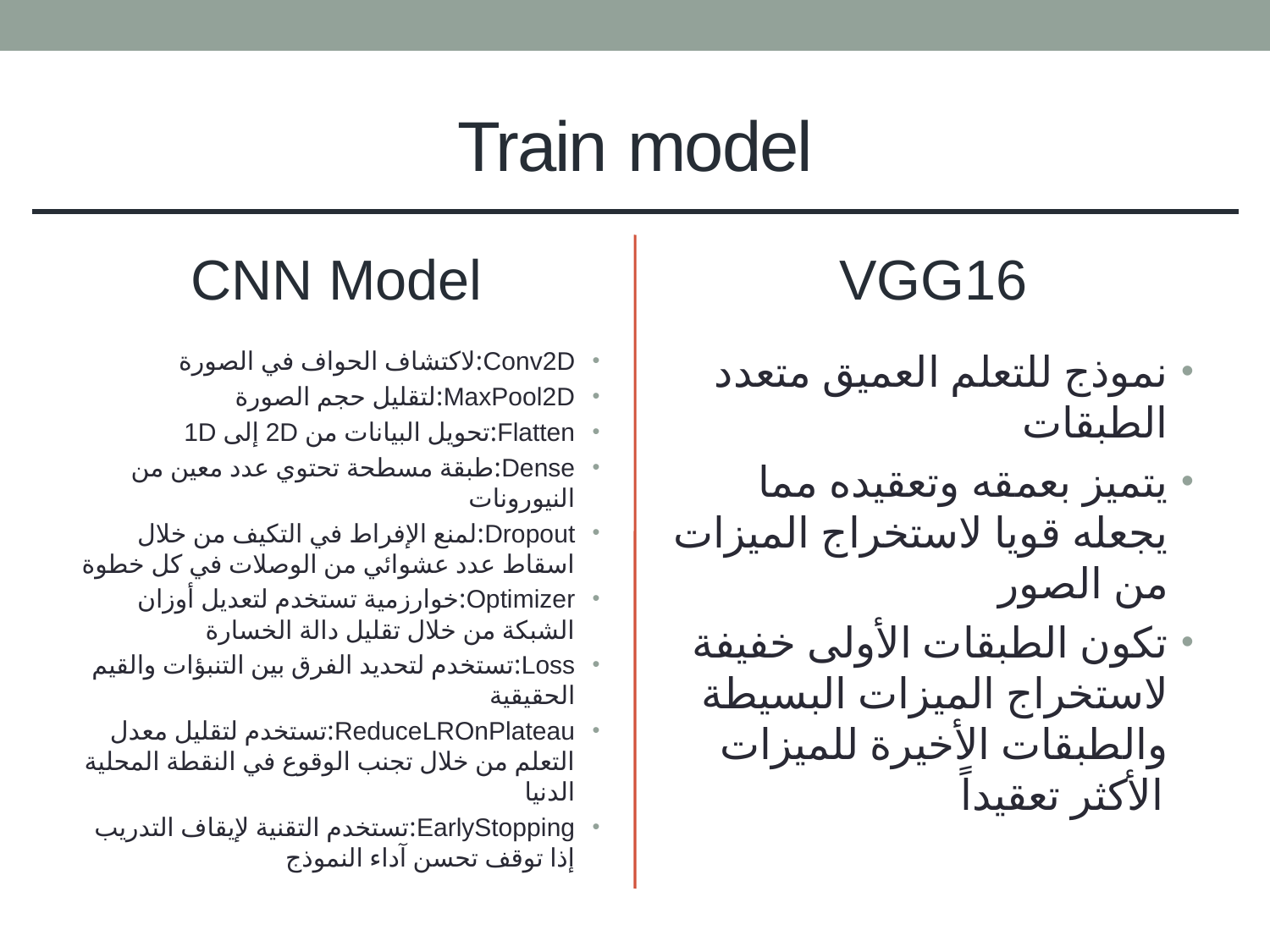

# Train model
CNN Model
VGG16
Conv2D:لاكتشاف الحواف في الصورة
MaxPool2D:لتقليل حجم الصورة
Flatten:تحويل البيانات من 2D إلى 1D
Dense:طبقة مسطحة تحتوي عدد معين من النيورونات
Dropout:لمنع الإفراط في التكيف من خلال اسقاط عدد عشوائي من الوصلات في كل خطوة
Optimizer:خوارزمية تستخدم لتعديل أوزان الشبكة من خلال تقليل دالة الخسارة
Loss:تستخدم لتحديد الفرق بين التنبؤات والقيم الحقيقية
ReduceLROnPlateau:تستخدم لتقليل معدل التعلم من خلال تجنب الوقوع في النقطة المحلية الدنيا
EarlyStopping:تستخدم التقنية لإيقاف التدريب إذا توقف تحسن آداء النموذج
نموذج للتعلم العميق متعدد الطبقات
يتميز بعمقه وتعقيده مما يجعله قويا لاستخراج الميزات من الصور
تكون الطبقات الأولى خفيفة لاستخراج الميزات البسيطة والطبقات الأخيرة للميزات الأكثر تعقيداً